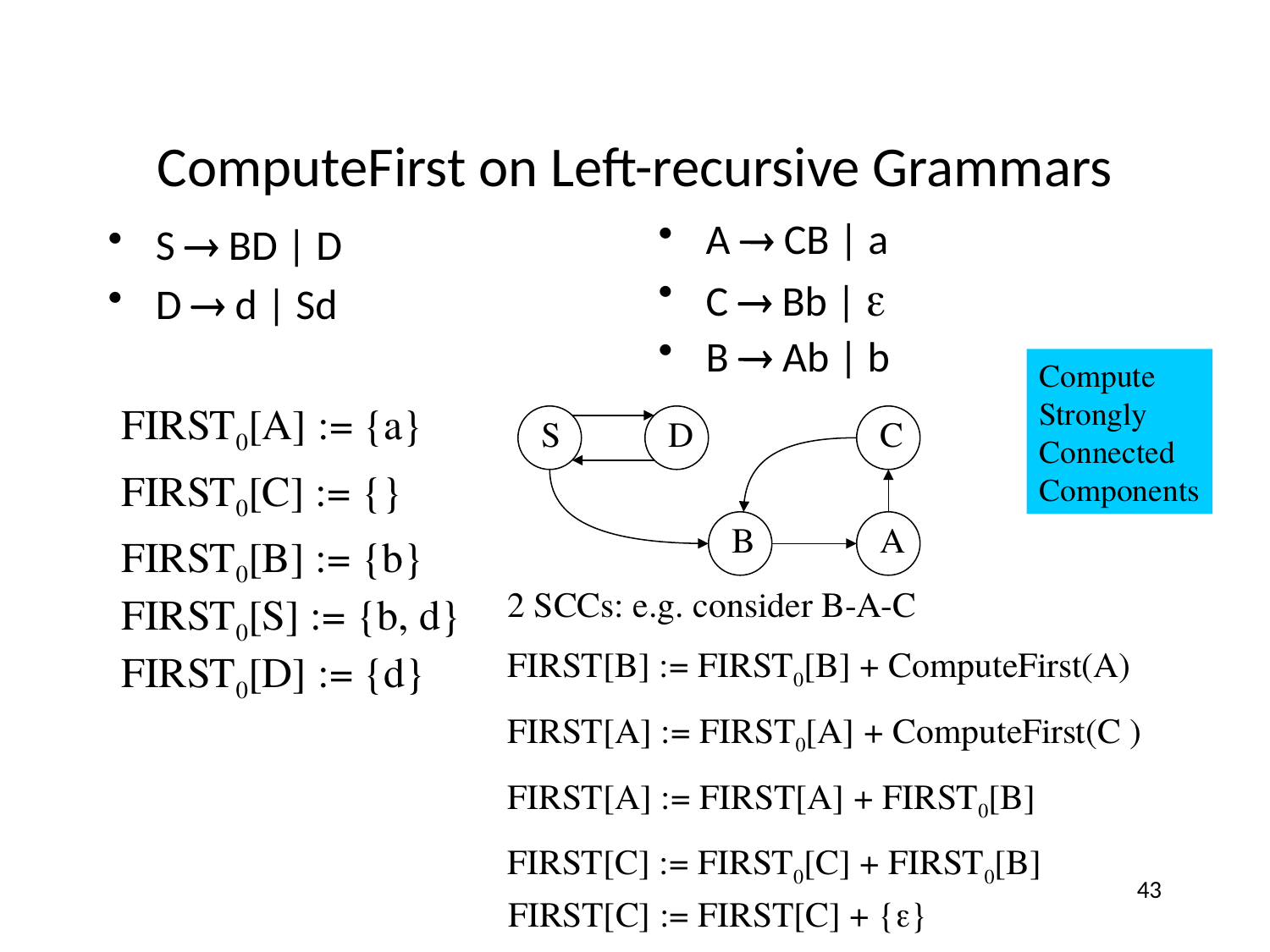

# ComputeFirst on Left-recursive Grammars
S → BD | D
D → d | Sd
A → CB | a
C → Bb | ε
B → Ab | b
Compute
Strongly
Connected
Components
FIRST0[A] := {a}
FIRST0[C] := {}
FIRST0[B] := {b}
FIRST0[S] := {b, d}
FIRST0[D] := {d}

S

D

C

B

A
2 SCCs: e.g. consider B-A-C
FIRST[B] := FIRST0[B] + ComputeFirst(A)
FIRST[A] := FIRST0[A] + ComputeFirst(C )
FIRST[A] := FIRST[A] + FIRST0[B]
FIRST[C] := FIRST0[C] + FIRST0[B]
43
FIRST[C] := FIRST[C] + {ε}